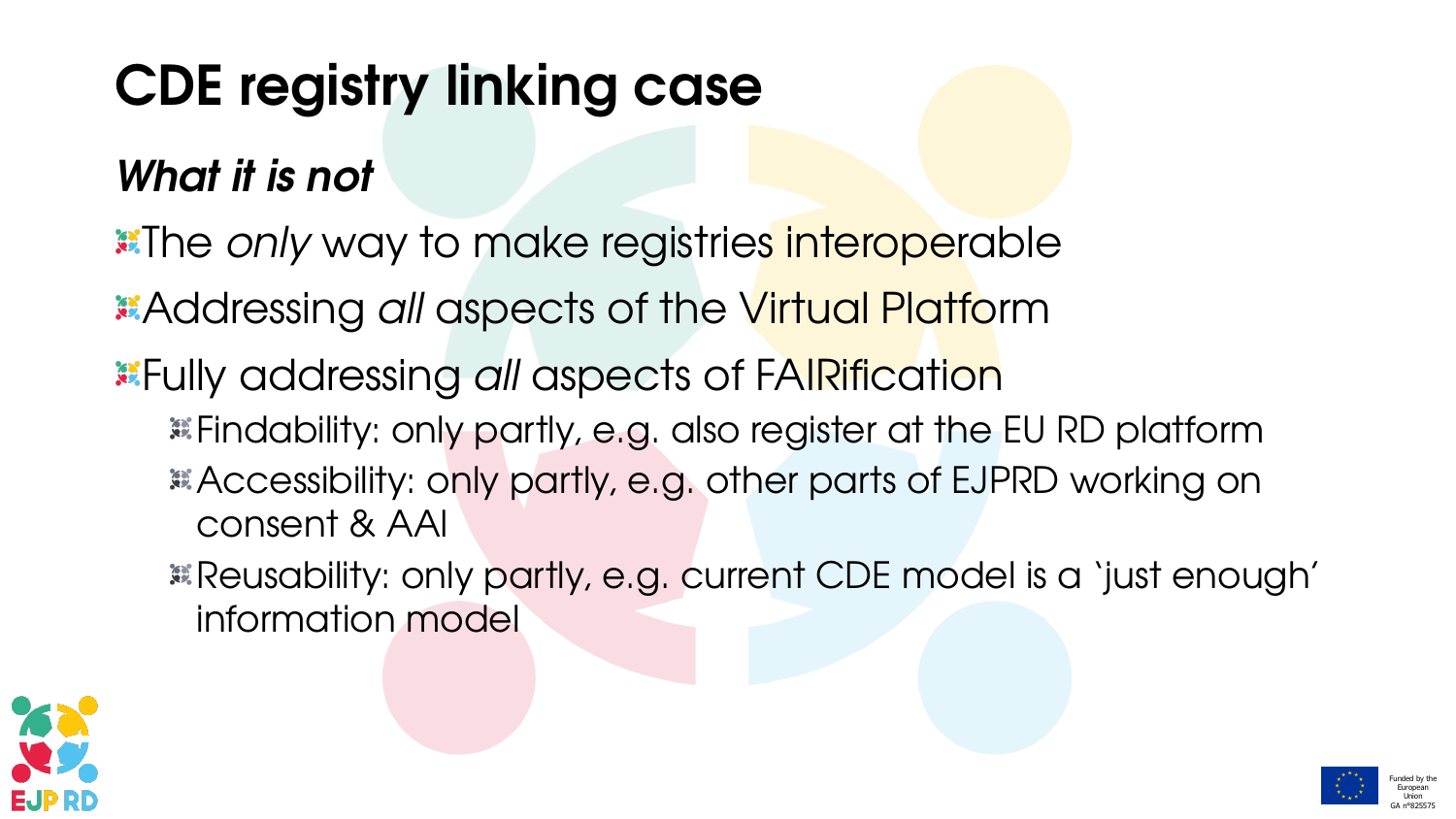

# CDE registry linking case
What it is not
The only way to make registries interoperable
Addressing all aspects of the Virtual Platform
Fully addressing all aspects of FAIRification
Findability: only partly, e.g. also register at the EU RD platform
Accessibility: only partly, e.g. other parts of EJPRD working on consent & AAI
Reusability: only partly, e.g. current CDE model is a ‘just enough’ information model